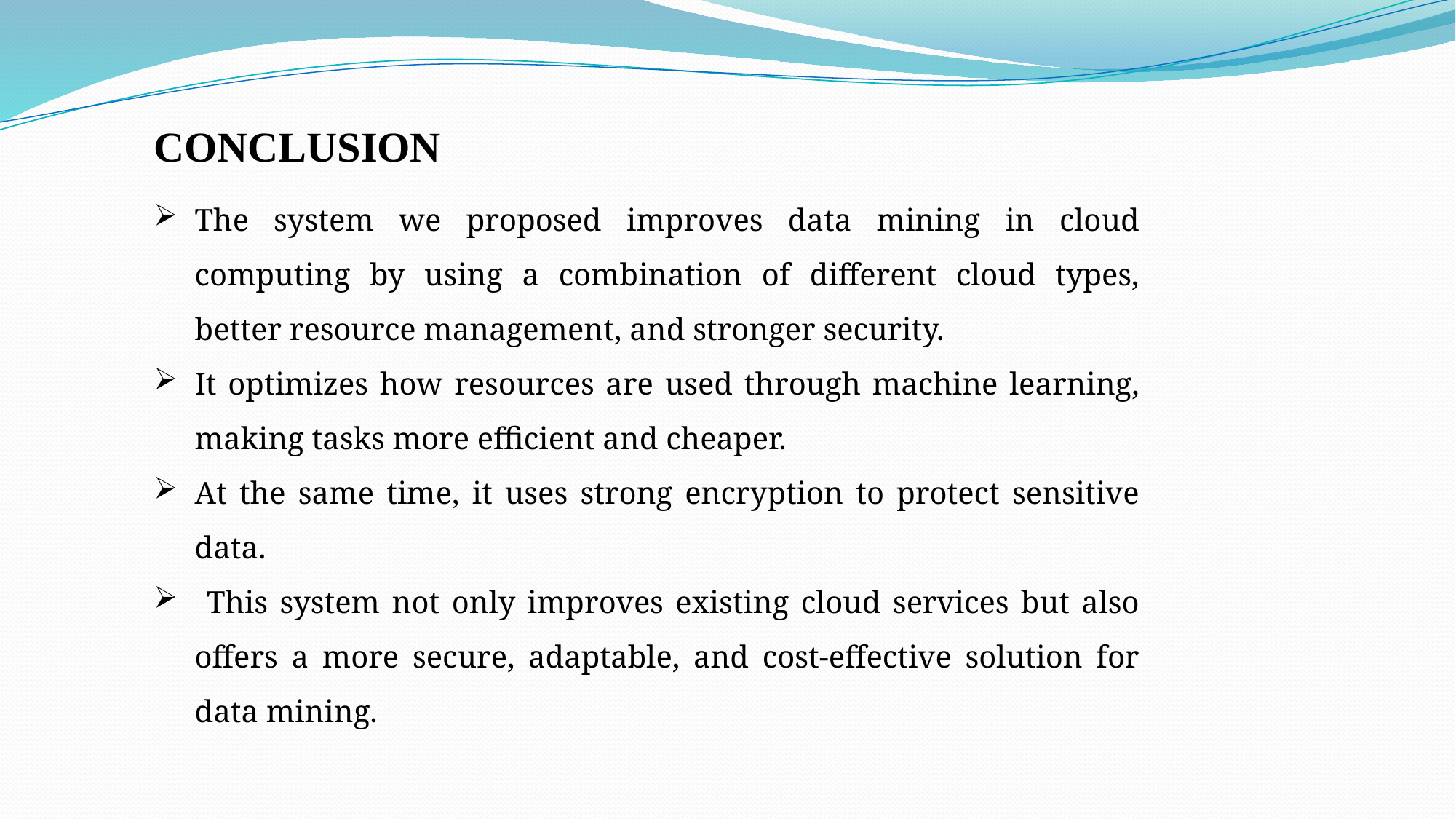

CONCLUSION
The system we proposed improves data mining in cloud computing by using a combination of different cloud types, better resource management, and stronger security.
It optimizes how resources are used through machine learning, making tasks more efficient and cheaper.
At the same time, it uses strong encryption to protect sensitive data.
 This system not only improves existing cloud services but also offers a more secure, adaptable, and cost-effective solution for data mining.